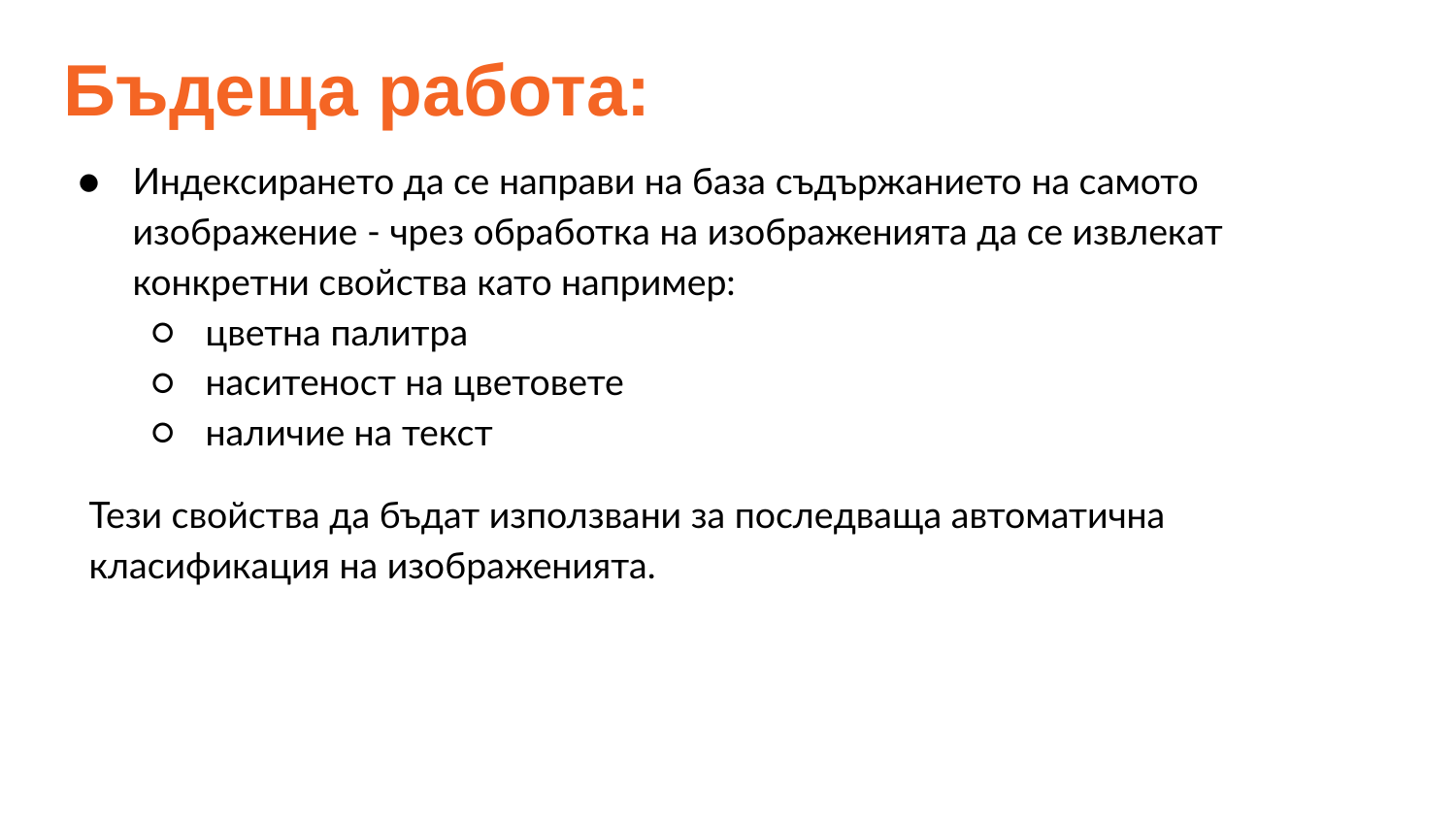

Бъдеща работа:
Индексирането да се направи на база съдържанието на самото изображение - чрез обработка на изображенията да се извлекат конкретни свойства като например:
цветна палитра
наситеност на цветовете
наличие на текст
Тези свойства да бъдат използвани за последваща автоматична класификация на изображенията.